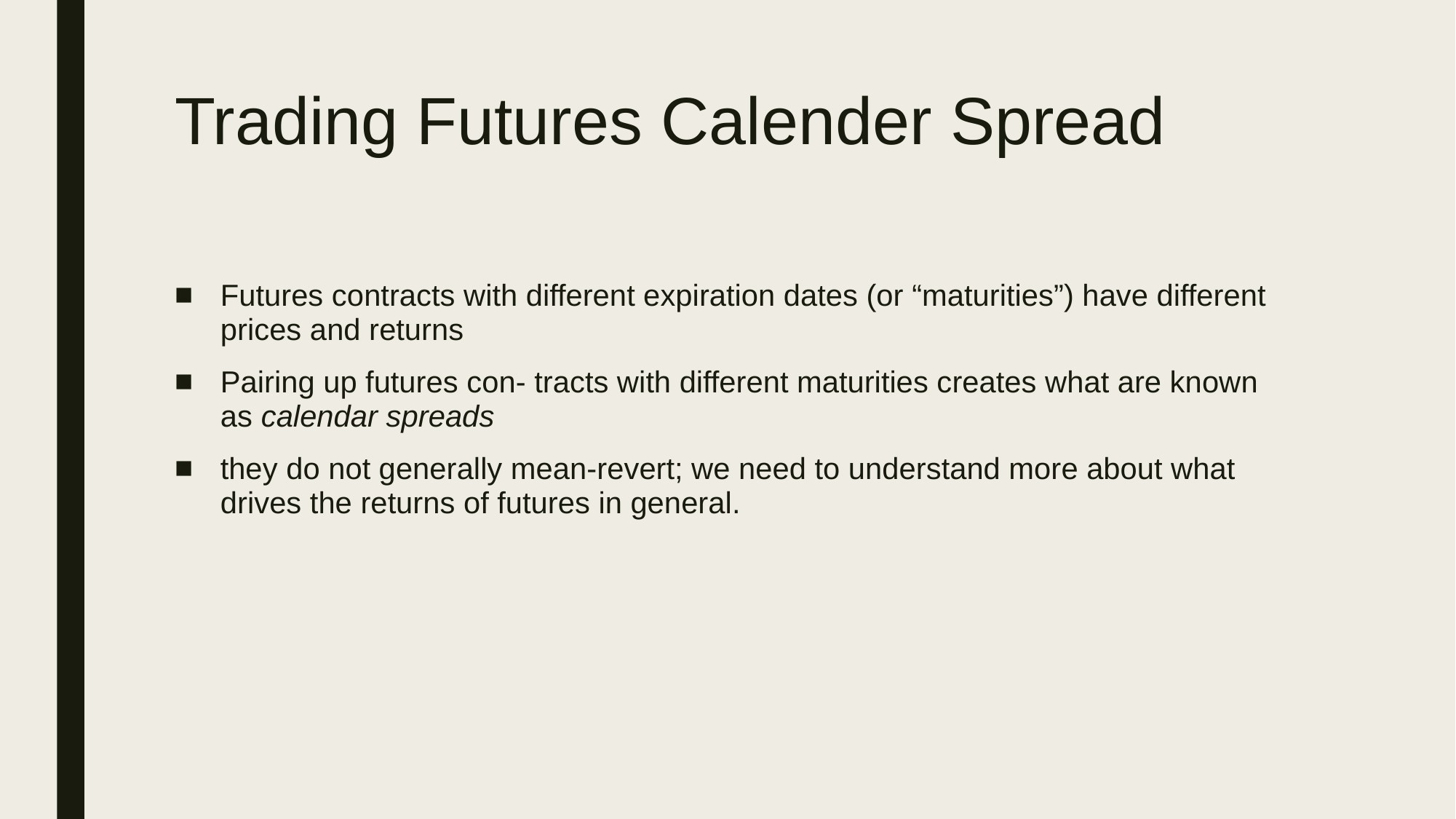

# Trading Futures Calender Spread
Futures contracts with different expiration dates (or “maturities”) have different prices and returns
Pairing up futures con- tracts with different maturities creates what are known as calendar spreads
they do not generally mean-revert; we need to understand more about what drives the returns of futures in general.